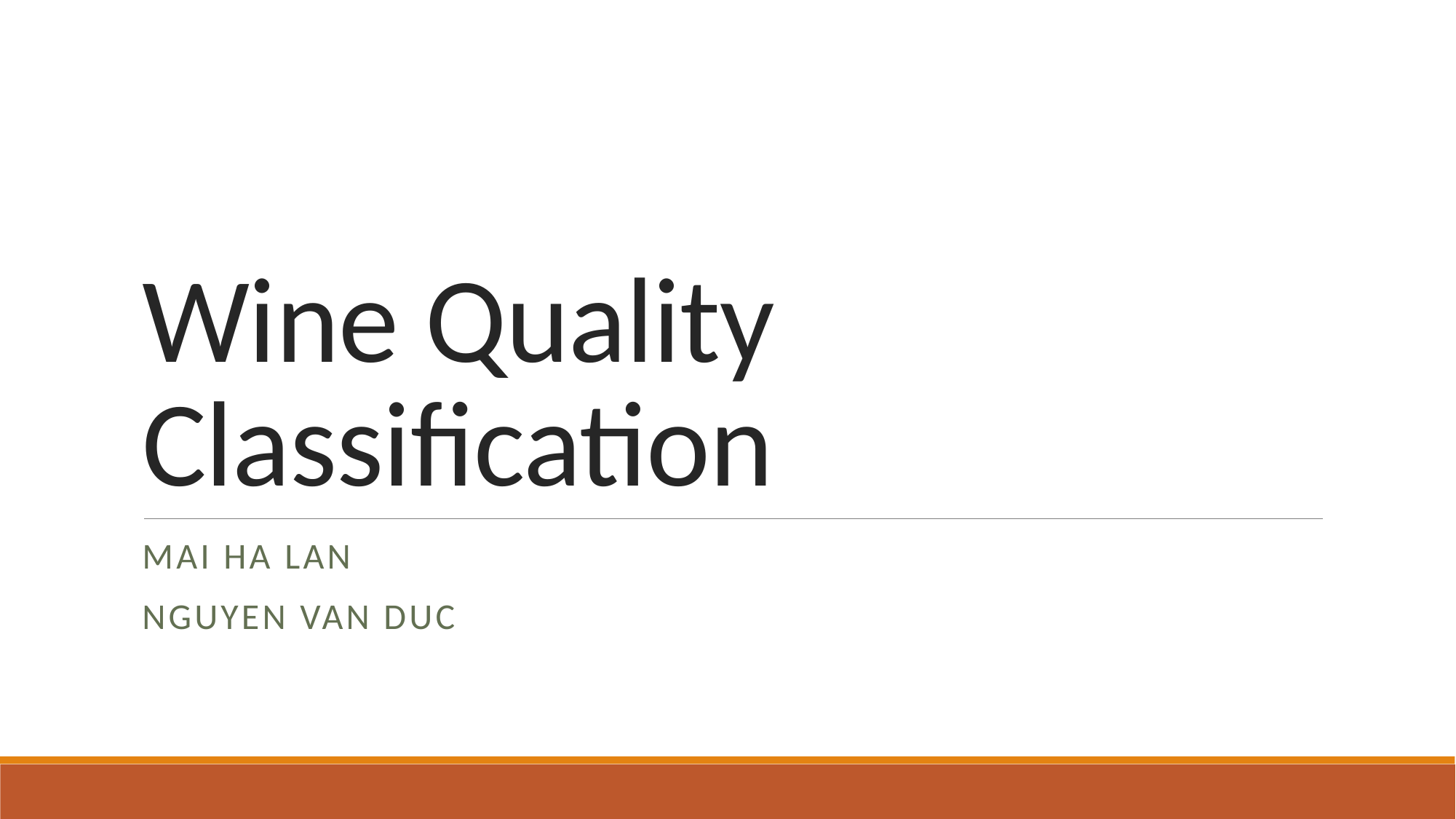

# Wine Quality Classification
mai ha lan
nguyen van duc